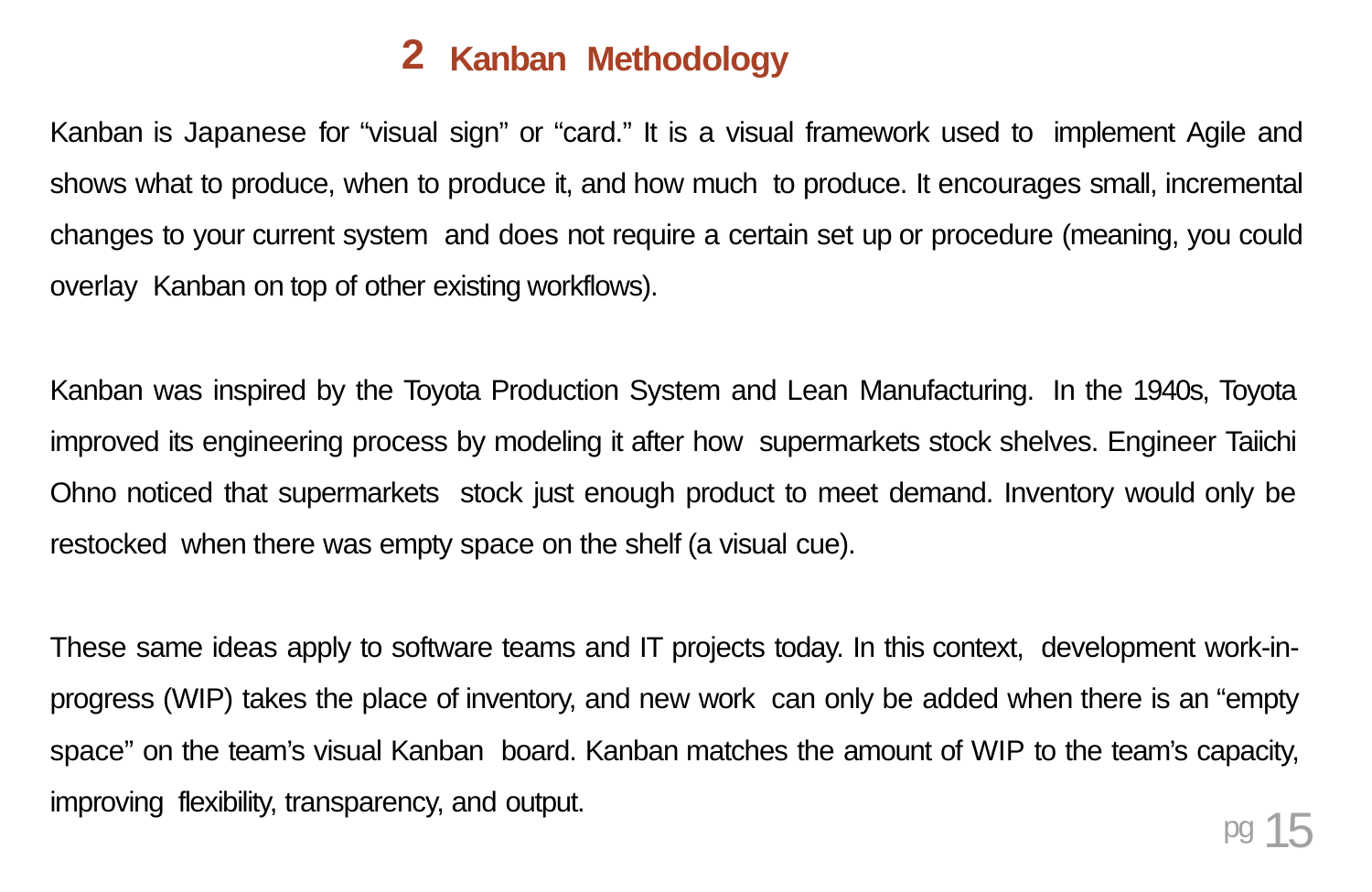

2
# Kanban  Methodology
Kanban is Japanese for “visual sign” or “card.” It is a visual framework used to  implement Agile and shows what to produce, when to produce it, and how much  to produce. It encourages small, incremental changes to your current system  and does not require a certain set up or procedure (meaning, you could overlay  Kanban on top of other existing workflows).

Kanban was inspired by the Toyota Production System and Lean Manufacturing.  In the 1940s, Toyota improved its engineering process by modeling it after how  supermarkets stock shelves. Engineer Taiichi Ohno noticed that supermarkets  stock just enough product to meet demand. Inventory would only be restocked  when there was empty space on the shelf (a visual cue).

These same ideas apply to software teams and IT projects today. In this context,  development work-in-progress (WIP) takes the place of inventory, and new work  can only be added when there is an “empty space” on the team’s visual Kanban  board. Kanban matches the amount of WIP to the team’s capacity, improving  flexibility, transparency, and output.
pg 15